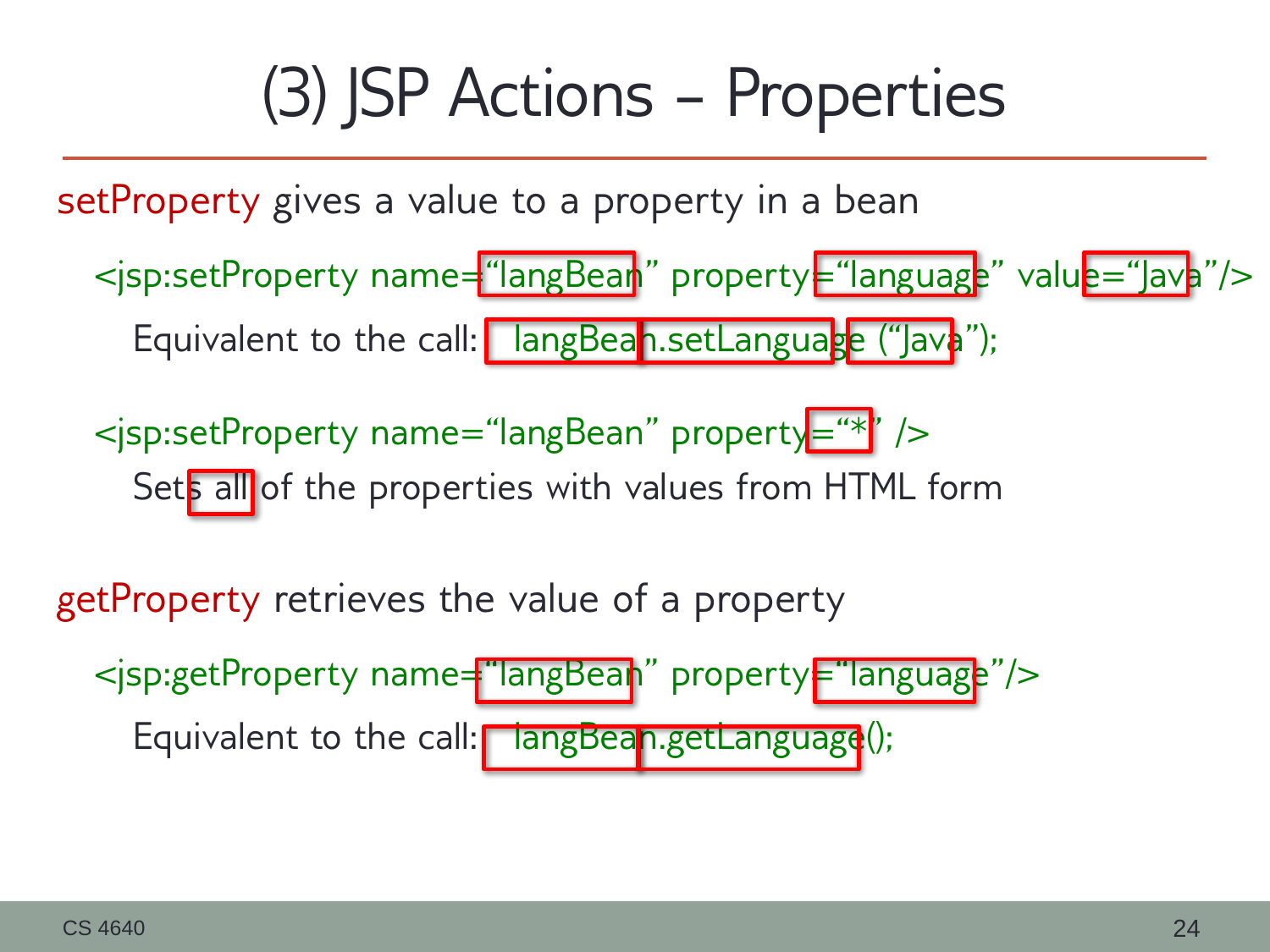

# (3) JSP Actions – Properties
setProperty gives a value to a property in a bean
<jsp:setProperty name=“langBean” property=“language” value=“Java”/>
Equivalent to the call:   langBean.setLanguage (“Java”);

<jsp:setProperty name=“langBean” property=“*” />
Sets all of the properties with values from HTML form

getProperty retrieves the value of a property
<jsp:getProperty name=“langBean” property=“language”/>
Equivalent to the call:   langBean.getLanguage();

CS 4640
24